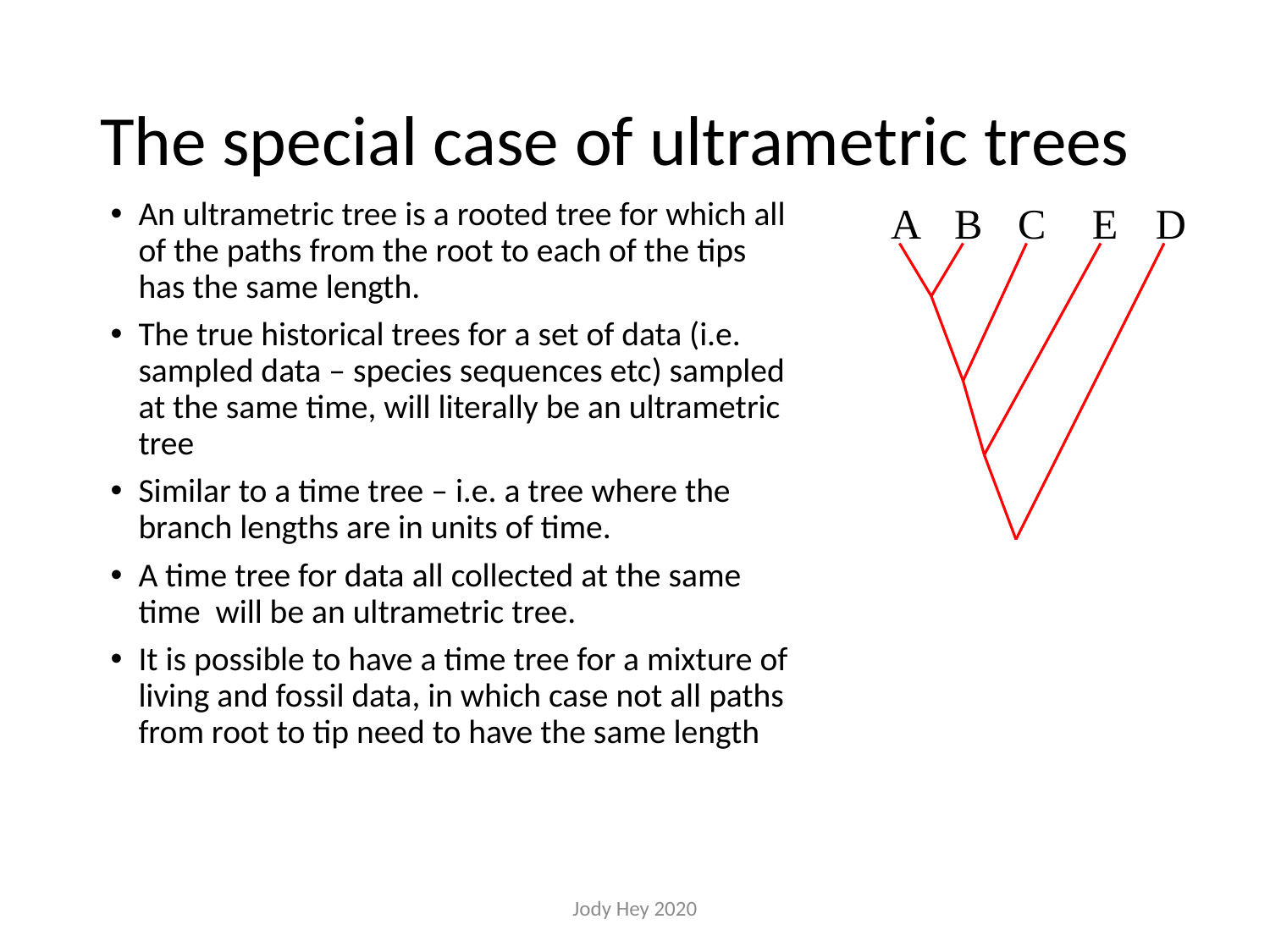

# The special case of ultrametric trees
An ultrametric tree is a rooted tree for which all of the paths from the root to each of the tips has the same length.
The true historical trees for a set of data (i.e. sampled data – species sequences etc) sampled at the same time, will literally be an ultrametric tree
Similar to a time tree – i.e. a tree where the branch lengths are in units of time.
A time tree for data all collected at the same time  will be an ultrametric tree.
It is possible to have a time tree for a mixture of living and fossil data, in which case not all paths from root to tip need to have the same length
A
B
C
E
D

Jody Hey 2020